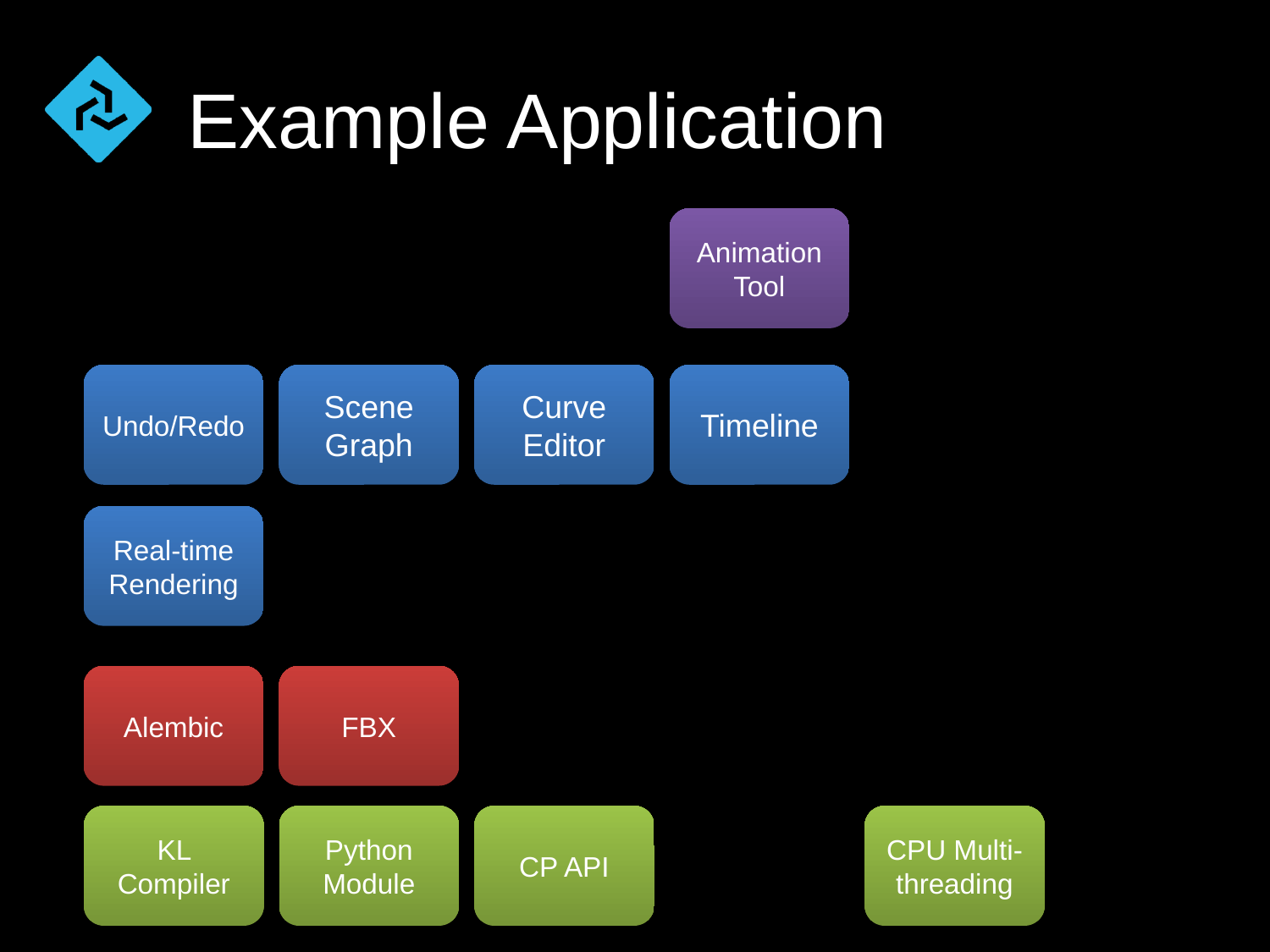

# Example Application
Animation Tool
Undo/Redo
Scene Graph
Curve Editor
Timeline
Real-time Rendering
Alembic
FBX
KL Compiler
Python Module
CP API
CPU Multi-threading